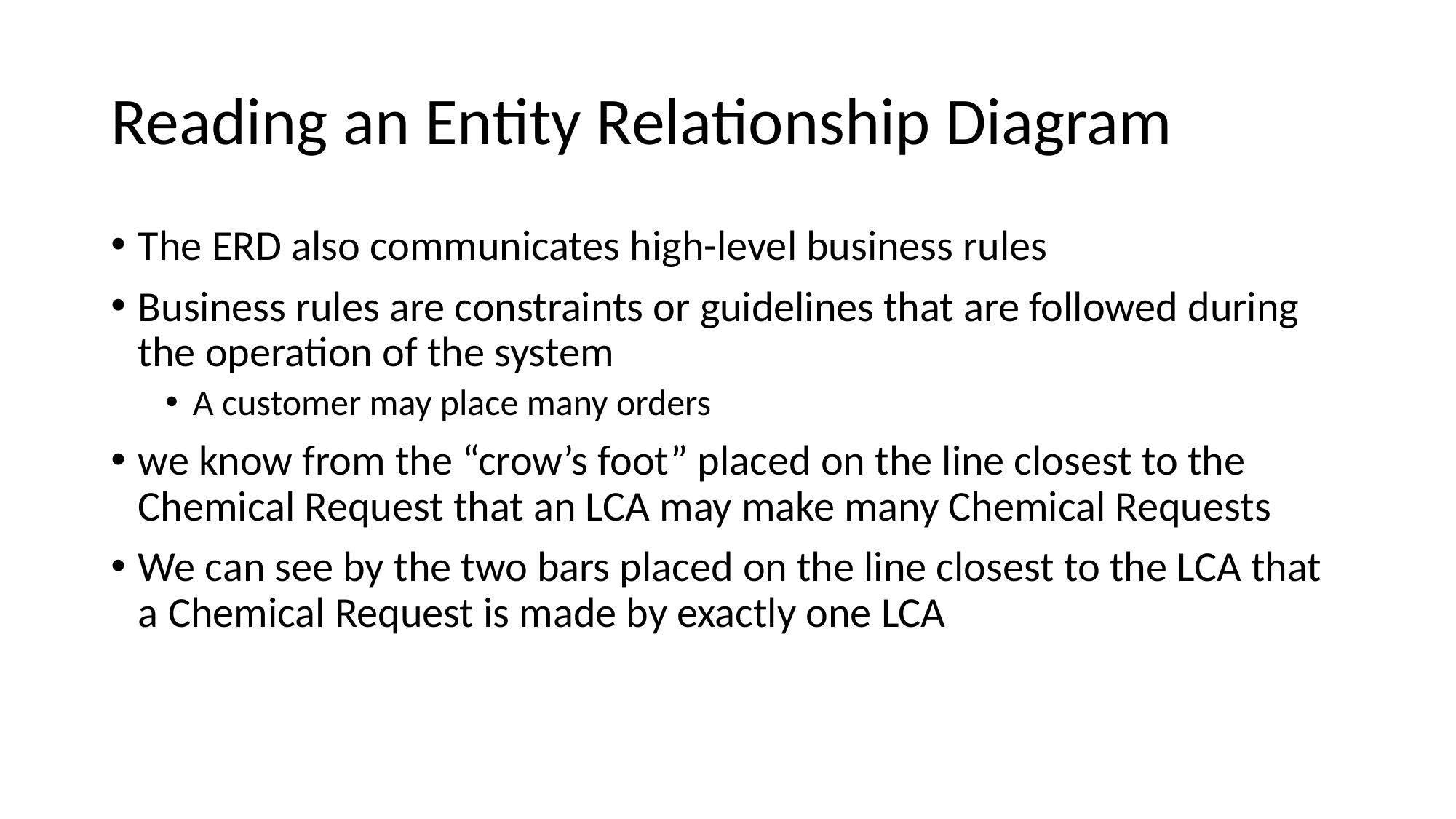

# Reading an Entity Relationship Diagram
The ERD also communicates high-level business rules
Business rules are constraints or guidelines that are followed during the operation of the system
A customer may place many orders
we know from the “crow’s foot” placed on the line closest to the Chemical Request that an LCA may make many Chemical Requests
We can see by the two bars placed on the line closest to the LCA that a Chemical Request is made by exactly one LCA